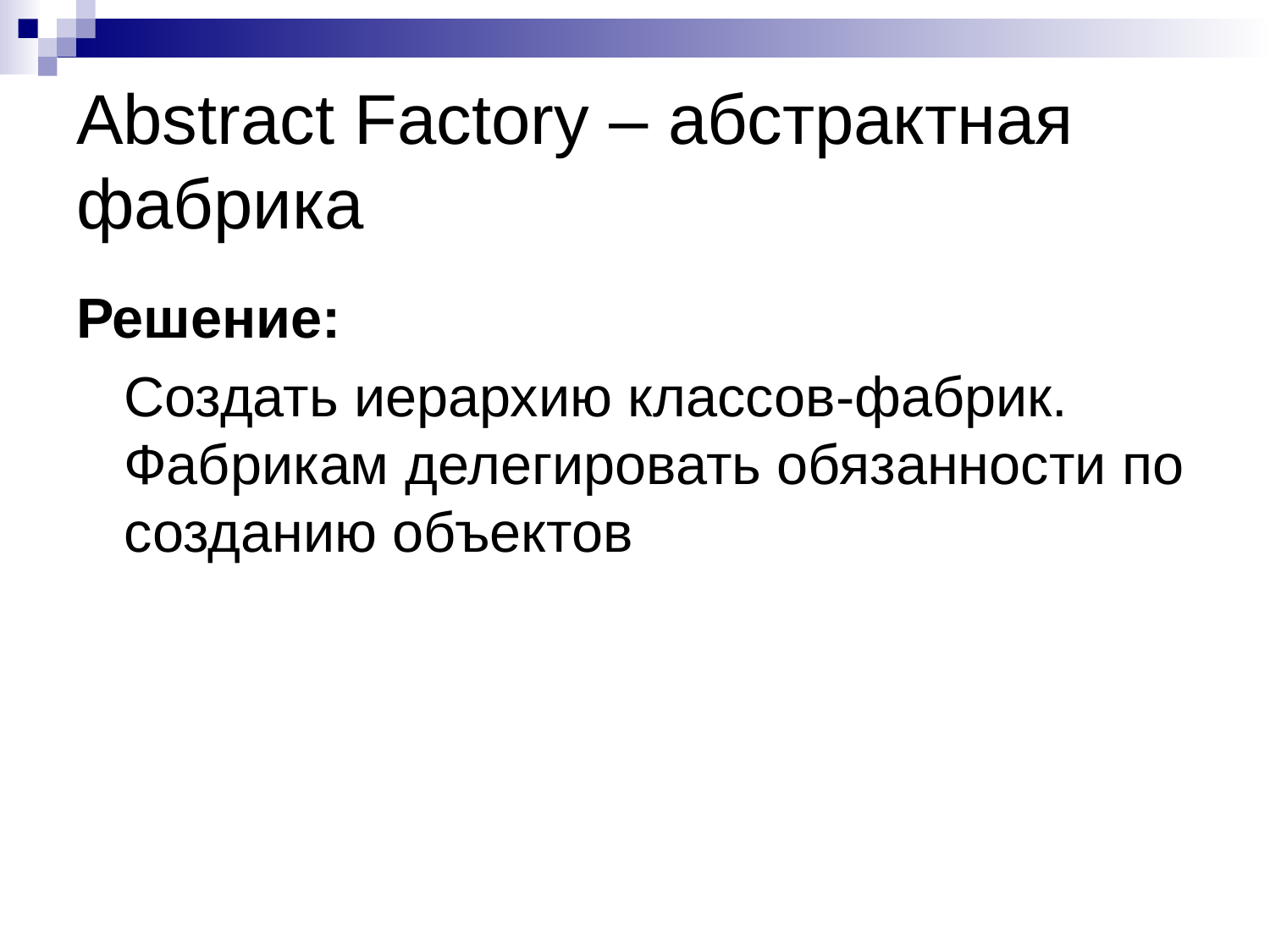

Abstract Factory – абстрактная фабрика
Решение:
	Создать иерархию классов-фабрик. Фабрикам делегировать обязанности по созданию объектов